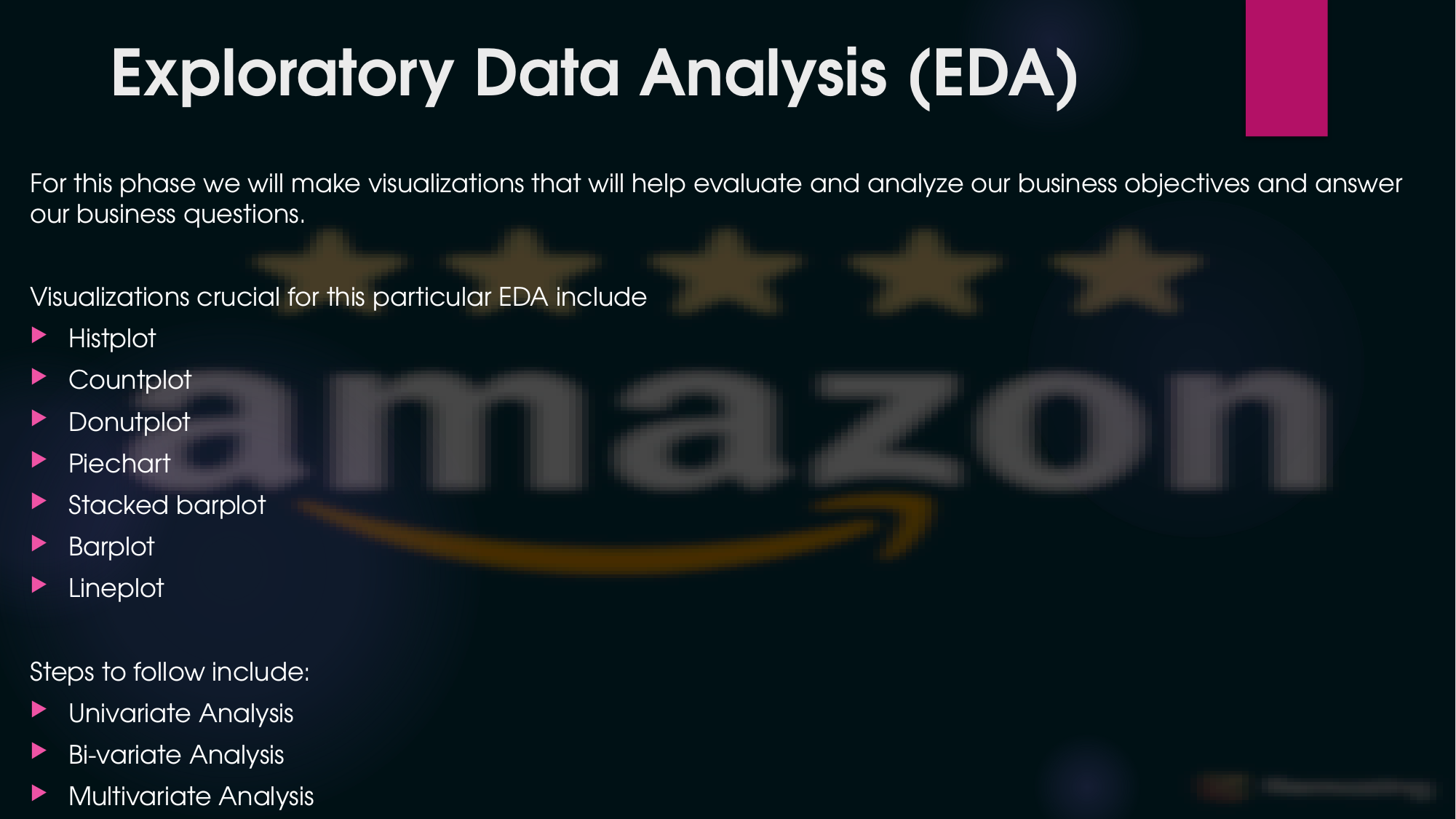

# Exploratory Data Analysis (EDA)
For this phase we will make visualizations that will help evaluate and analyze our business objectives and answer our business questions.

Visualizations crucial for this particular EDA include
Histplot
Countplot
Donutplot
Piechart
Stacked barplot
Barplot
Lineplot

Steps to follow include:
Univariate Analysis
Bi-variate Analysis
Multivariate Analysis